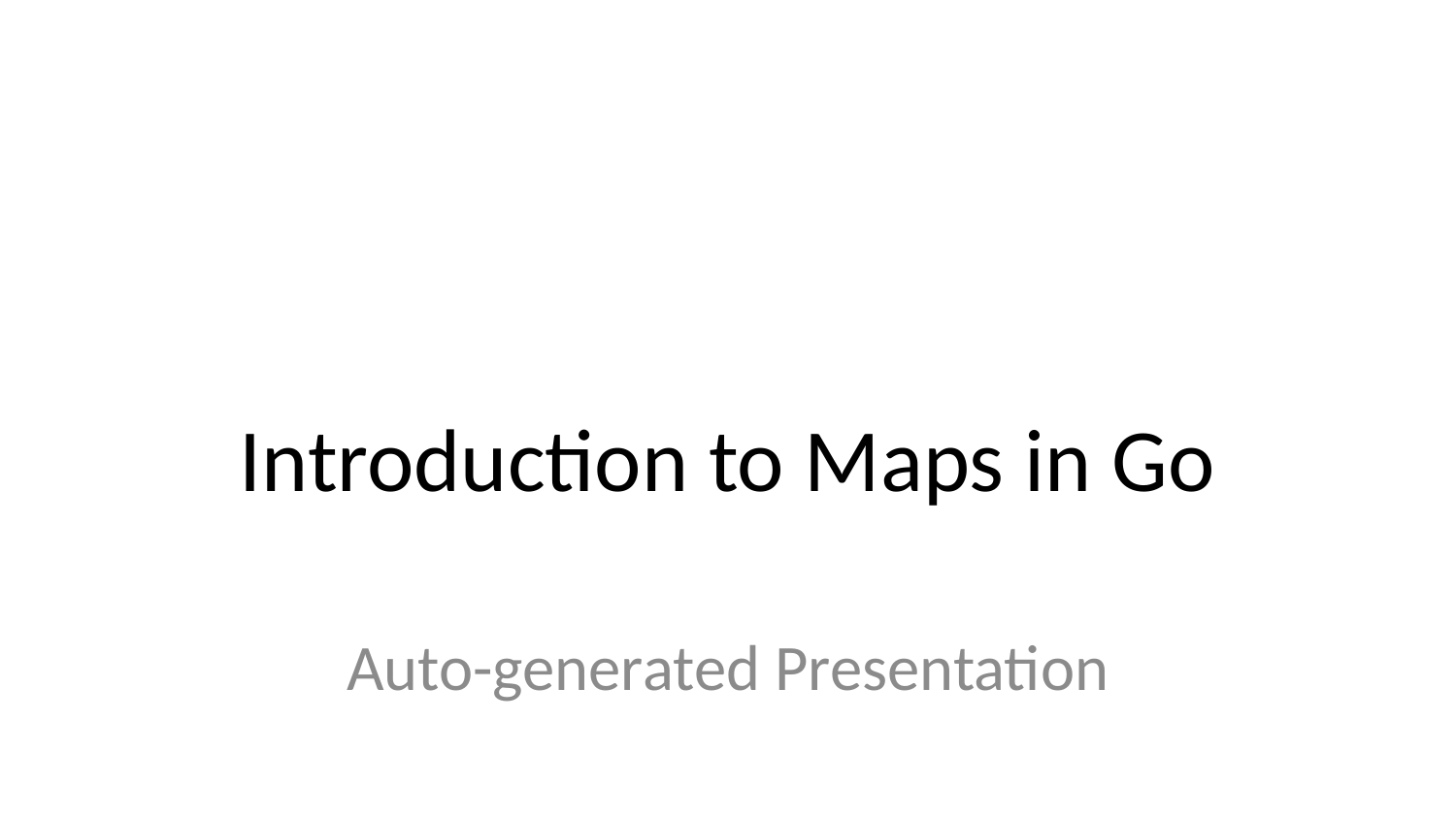

# Introduction to Maps in Go
Auto-generated Presentation